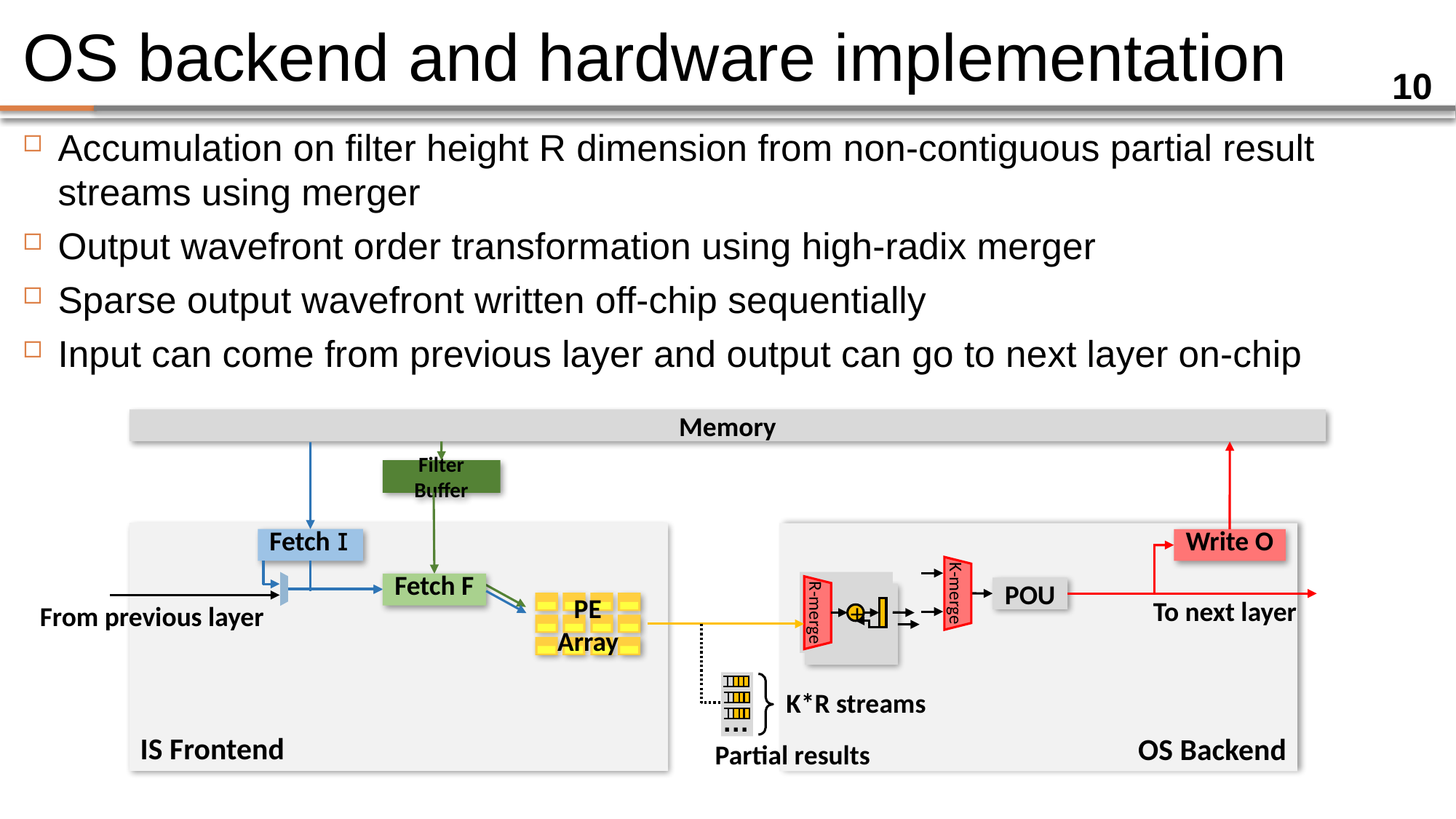

# OS backend and hardware implementation
10
Accumulation on filter height R dimension from non-contiguous partial result streams using merger
Output wavefront order transformation using high-radix merger
Sparse output wavefront written off-chip sequentially
Input can come from previous layer and output can go to next layer on-chip
Memory
Filter Buffer
IS Frontend
Fetch I
OS Backend
Write O
POU
K-merge

R-merge
+

Fetch F

To next layer
PE
Array

From previous layer

…

K*R streams
Partial results